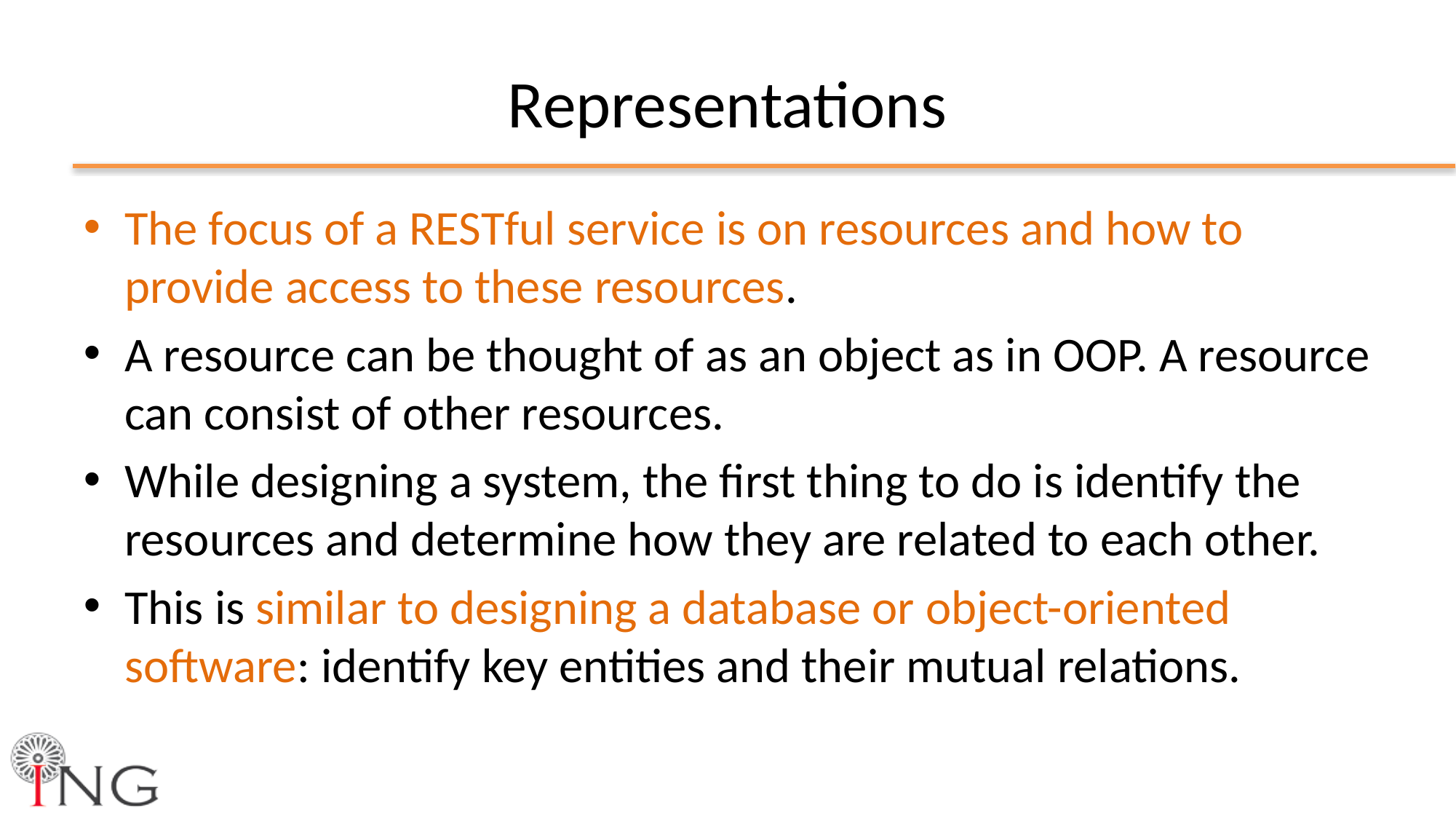

# Representations
The focus of a RESTful service is on resources and how to provide access to these resources.
A resource can be thought of as an object as in OOP. A resource can consist of other resources.
While designing a system, the first thing to do is identify the resources and determine how they are related to each other.
This is similar to designing a database or object-oriented software: identify key entities and their mutual relations.